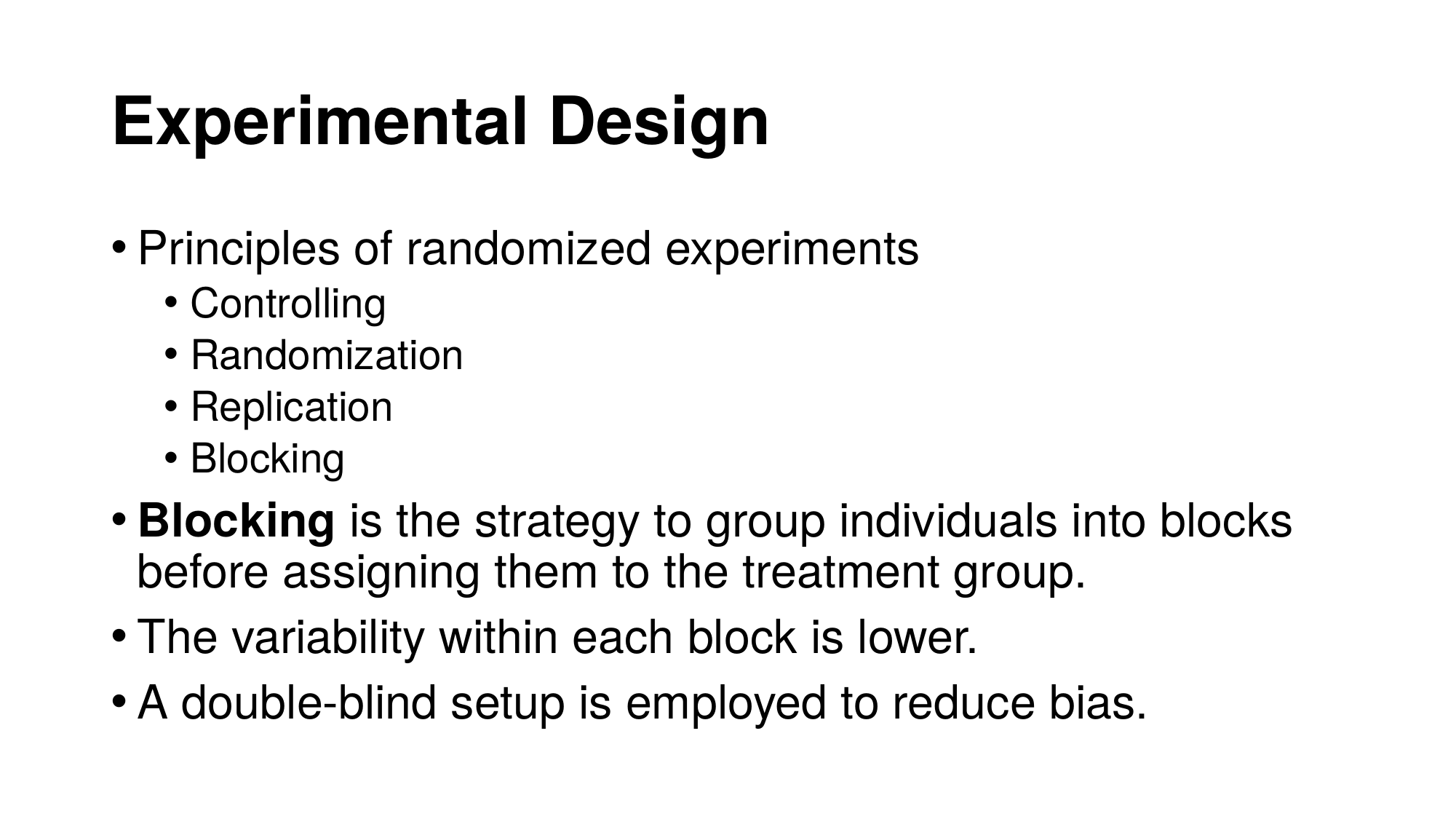

# Experimental Design
Principles of randomized experiments
Controlling
Randomization
Replication
Blocking
Blocking is the strategy to group individuals into blocks before assigning them to the treatment group.
The variability within each block is lower.
A double-blind setup is employed to reduce bias.
22